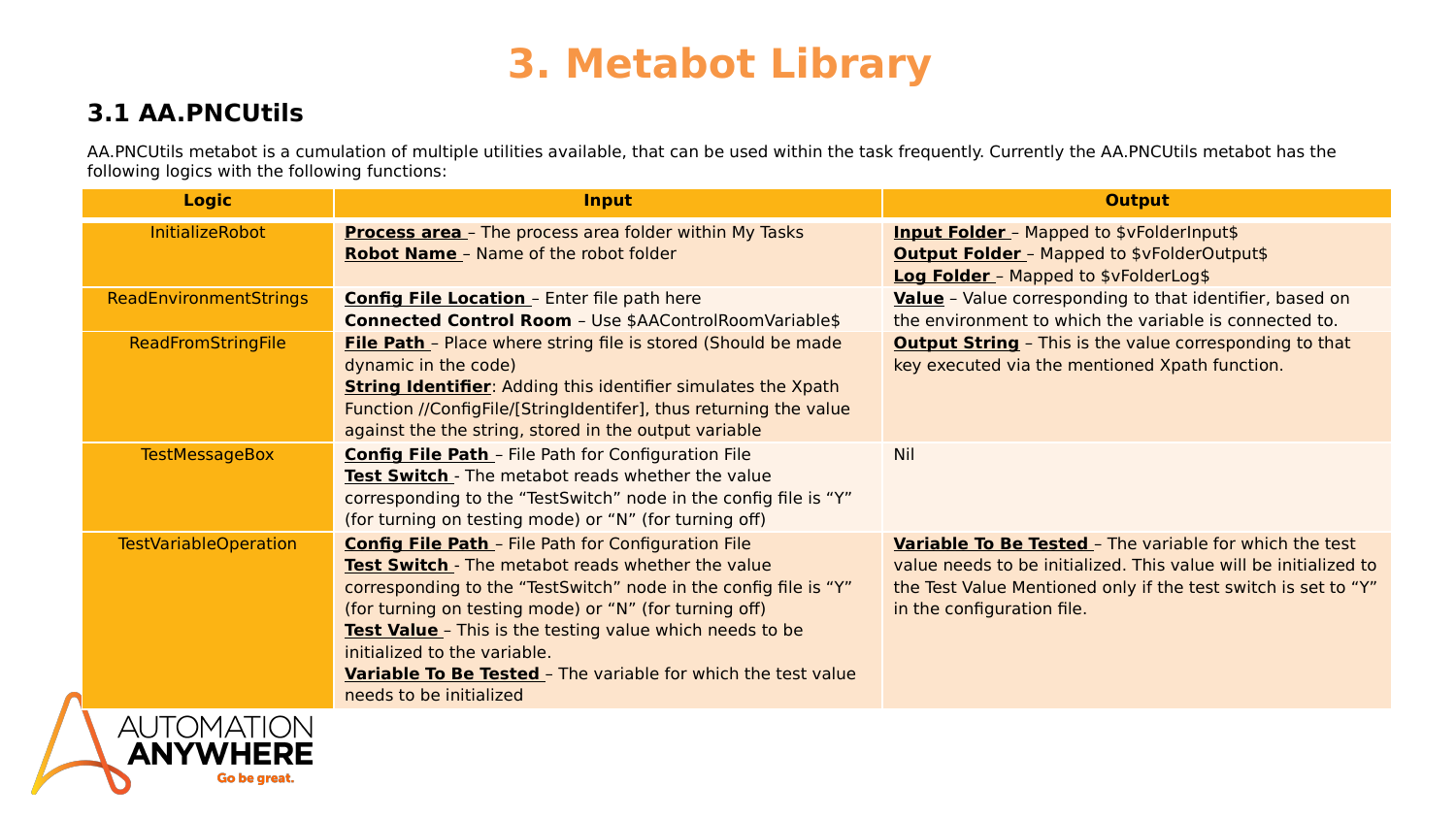

# 3. Metabot Library
3.1 AA.PNCUtils
AA.PNCUtils metabot is a cumulation of multiple utilities available, that can be used within the task frequently. Currently the AA.PNCUtils metabot has the following logics with the following functions:
| Logic | Input | Output |
| --- | --- | --- |
| InitializeRobot | Process area – The process area folder within My Tasks Robot Name – Name of the robot folder | Input Folder – Mapped to $vFolderInput$ Output Folder – Mapped to $vFolderOutput$ Log Folder – Mapped to $vFolderLog$ |
| ReadEnvironmentStrings | Config File Location – Enter file path here Connected Control Room – Use $AAControlRoomVariable$ | Value – Value corresponding to that identifier, based on the environment to which the variable is connected to. |
| ReadFromStringFile | File Path – Place where string file is stored (Should be made dynamic in the code) String Identifier: Adding this identifier simulates the Xpath Function //ConfigFile/[StringIdentifer], thus returning the value against the the string, stored in the output variable | Output String – This is the value corresponding to that key executed via the mentioned Xpath function. |
| TestMessageBox | Config File Path – File Path for Configuration File Test Switch - The metabot reads whether the value corresponding to the “TestSwitch” node in the config file is “Y” (for turning on testing mode) or “N” (for turning off) | Nil |
| TestVariableOperation | Config File Path – File Path for Configuration File Test Switch - The metabot reads whether the value corresponding to the “TestSwitch” node in the config file is “Y” (for turning on testing mode) or “N” (for turning off) Test Value – This is the testing value which needs to be initialized to the variable. Variable To Be Tested – The variable for which the test value needs to be initialized | Variable To Be Tested – The variable for which the test value needs to be initialized. This value will be initialized to the Test Value Mentioned only if the test switch is set to “Y” in the configuration file. |